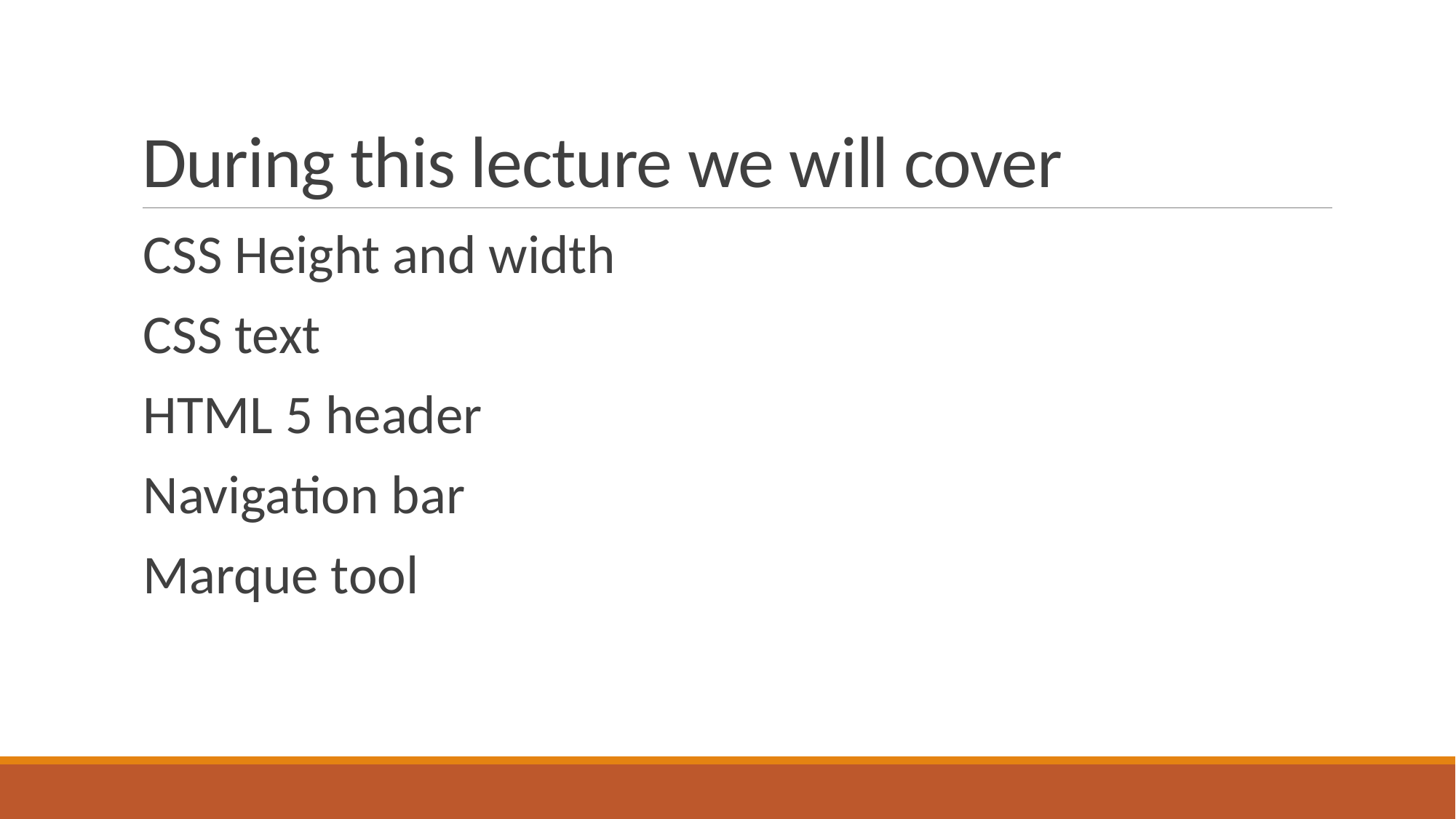

# During this lecture we will cover
CSS Height and width
CSS text
HTML 5 header
Navigation bar
Marque tool